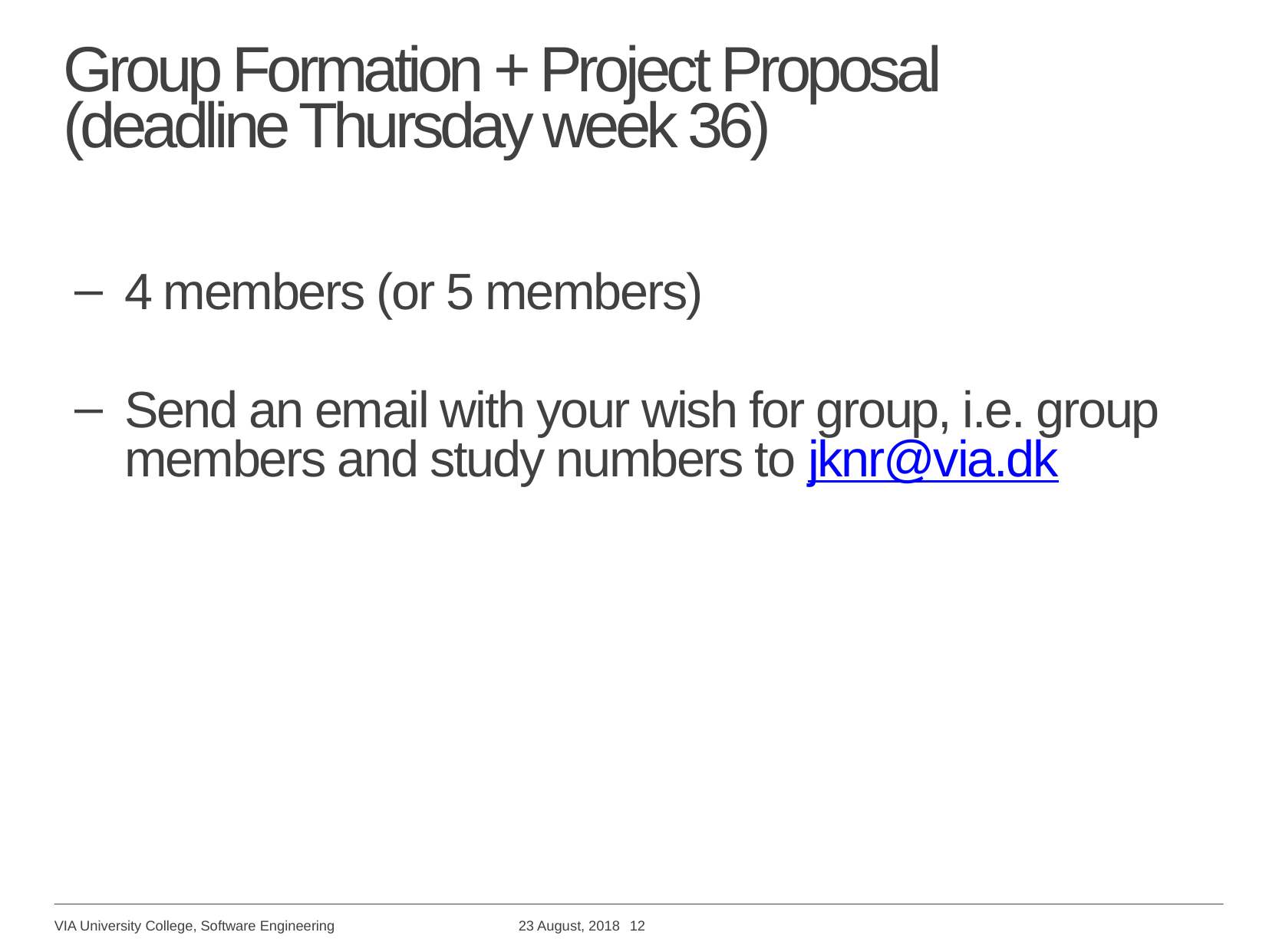

# Group Formation + Project Proposal (deadline Thursday week 36)
4 members (or 5 members)

Send an email with your wish for group, i.e. group members and study numbers to jknr@via.dk